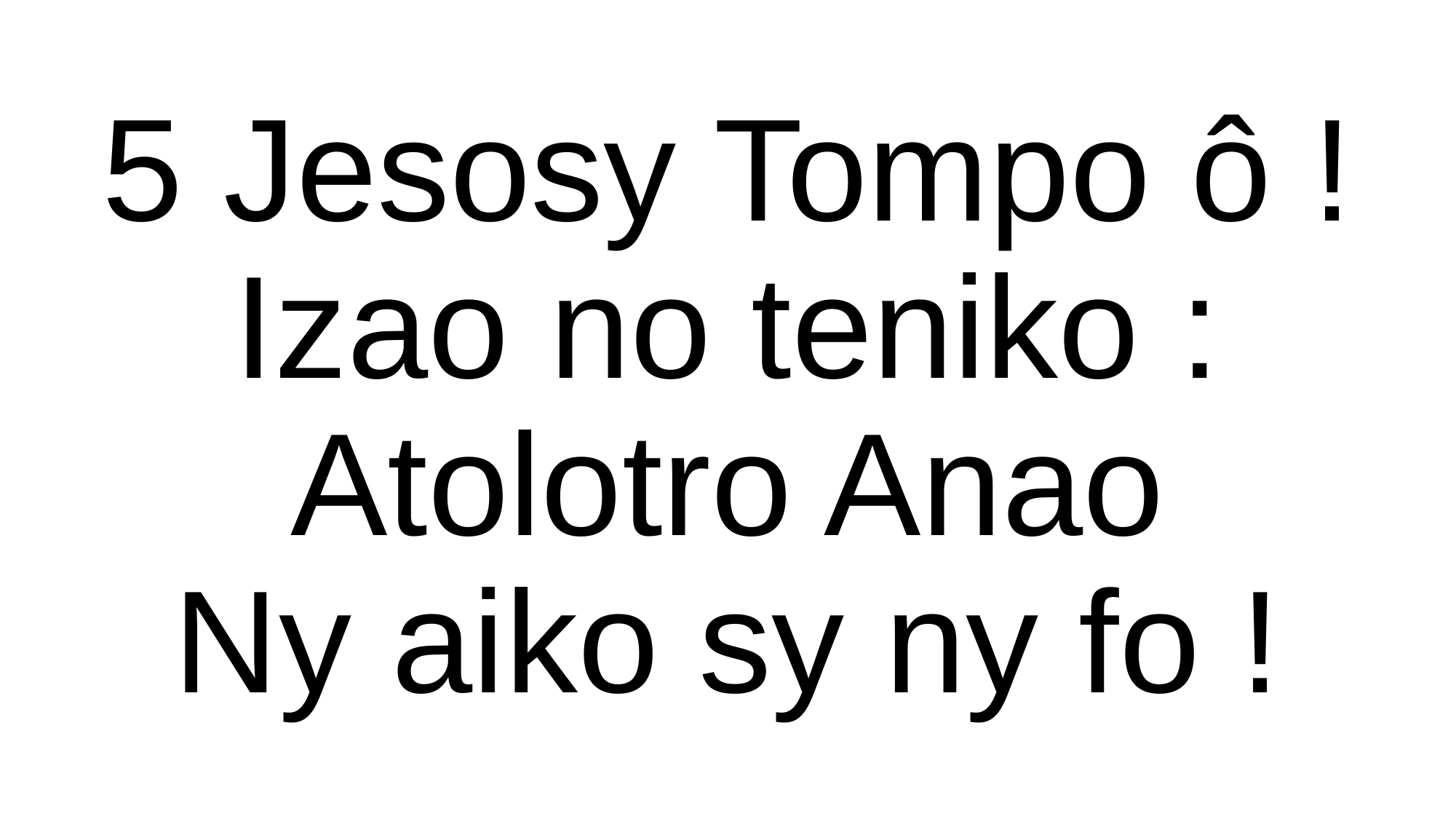

5 Jesosy Tompo ô !
Izao no teniko :
Atolotro Anao
Ny aiko sy ny fo !